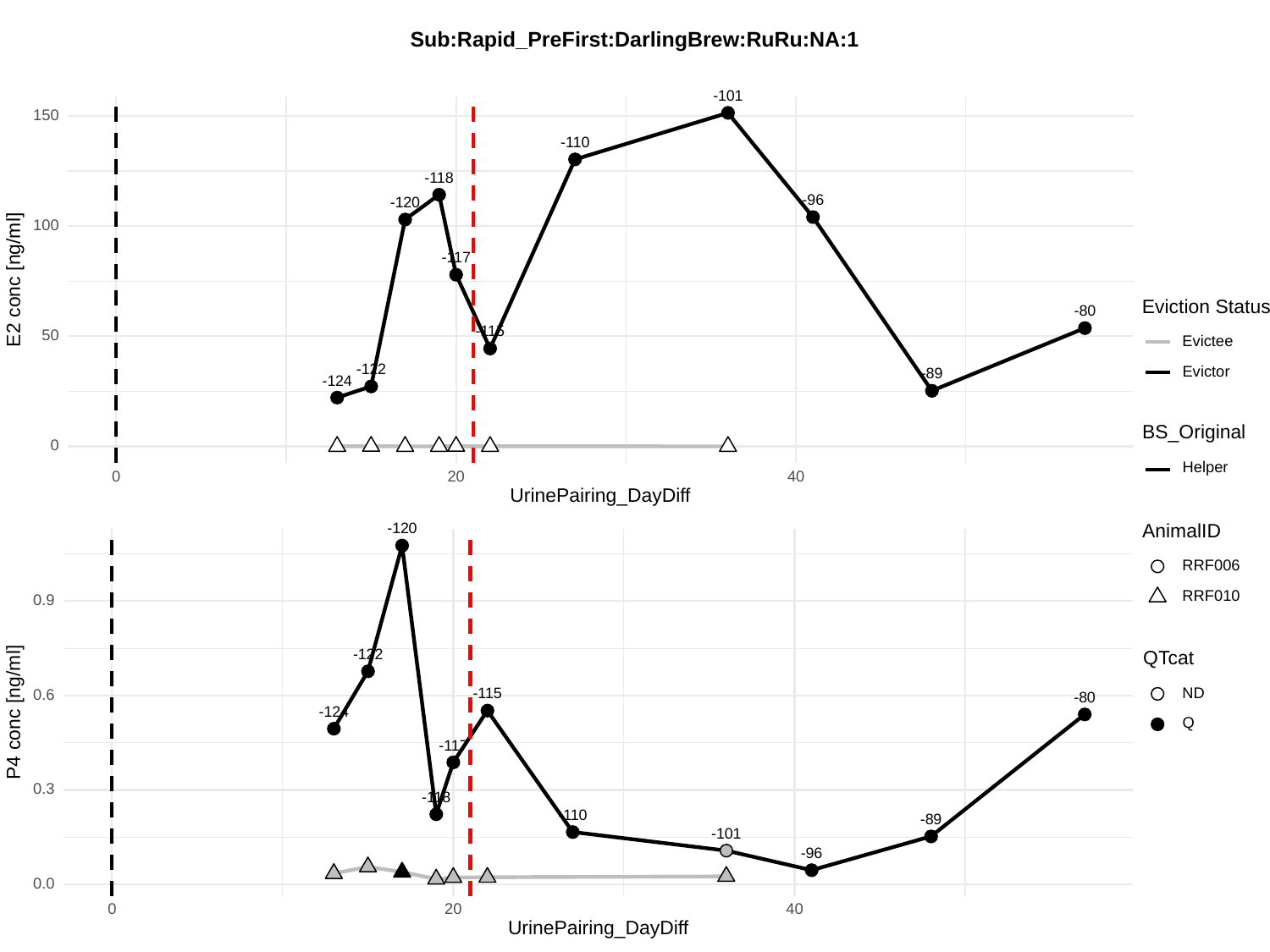

Sub:Rapid_PreFirst:DarlingBrew:RuRu:NA:1
-101

150

-110

-118

-96
-120

100

-117

E2 conc [ng/ml]

Eviction Status
-80

-115
50

Evictee

-122
Evictor
-89

-124

BS_Original

0

Helper

0
20
40
UrinePairing_DayDiff
-120
AnimalID

RRF006

RRF010
0.9

-122
QTcat

ND
-115
0.6
-80

P4 conc [ng/ml]

-124

Q

-117

0.3

-118

-110
-89

-101

-96

0.0

0
20
40
UrinePairing_DayDiff